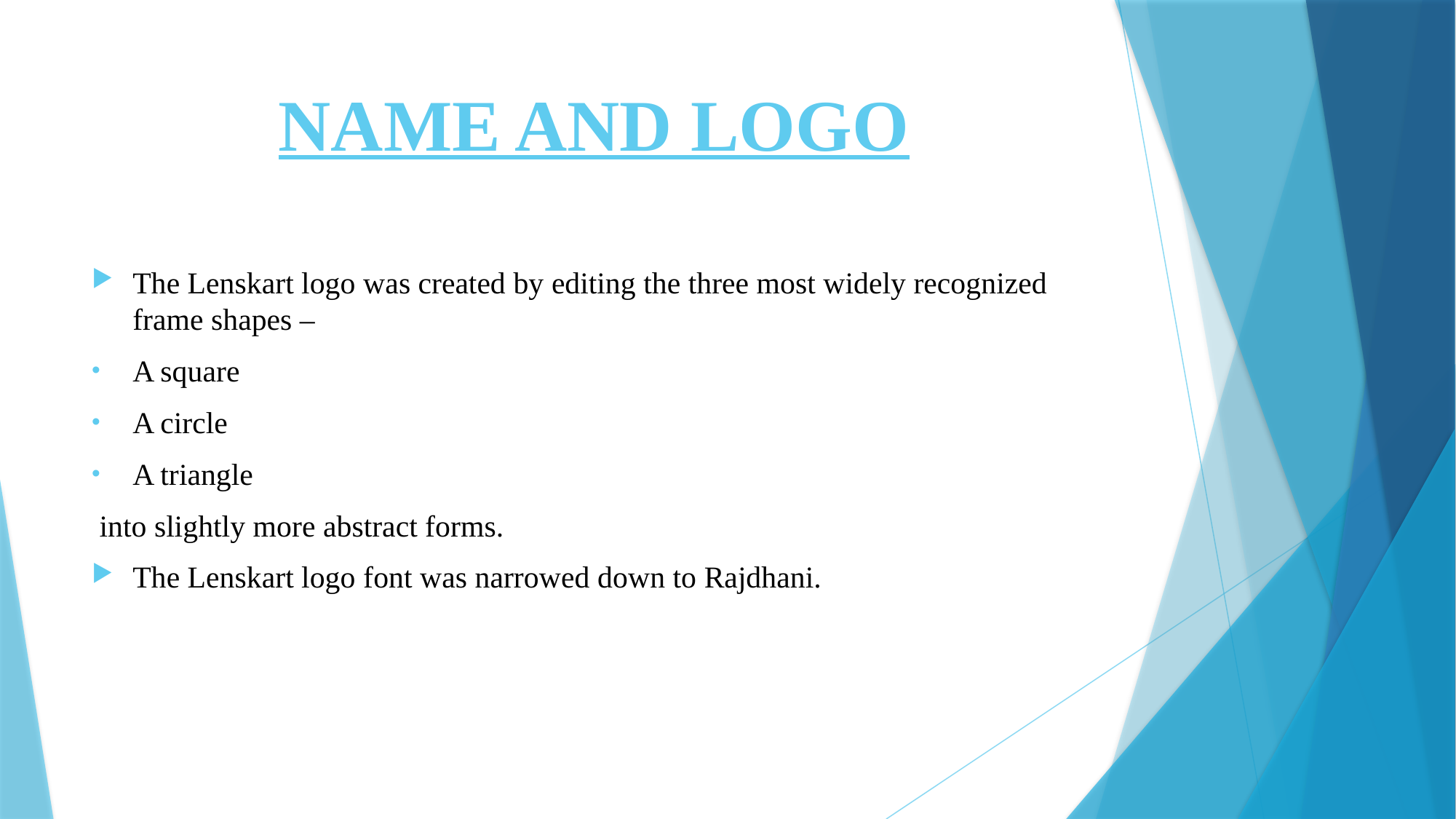

# NAME AND LOGO
The Lenskart logo was created by editing the three most widely recognized frame shapes –
A square
A circle
A triangle
 into slightly more abstract forms.
The Lenskart logo font was narrowed down to Rajdhani.